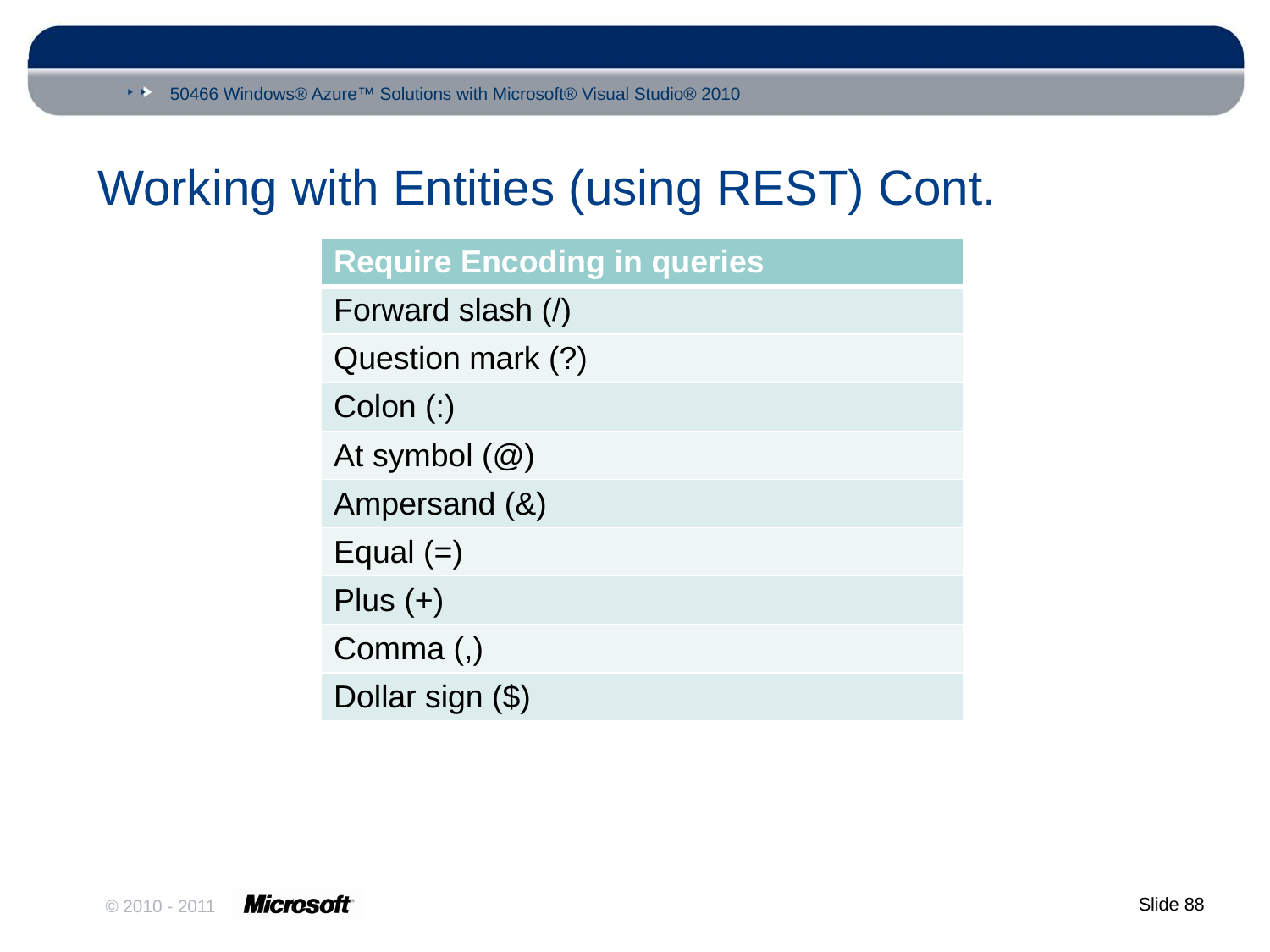

# Working with Entities (using REST) Cont.
| Require Encoding in queries |
| --- |
| Forward slash (/) |
| Question mark (?) |
| Colon (:) |
| At symbol (@) |
| Ampersand (&) |
| Equal (=) |
| Plus (+) |
| Comma (,) |
| Dollar sign ($) |